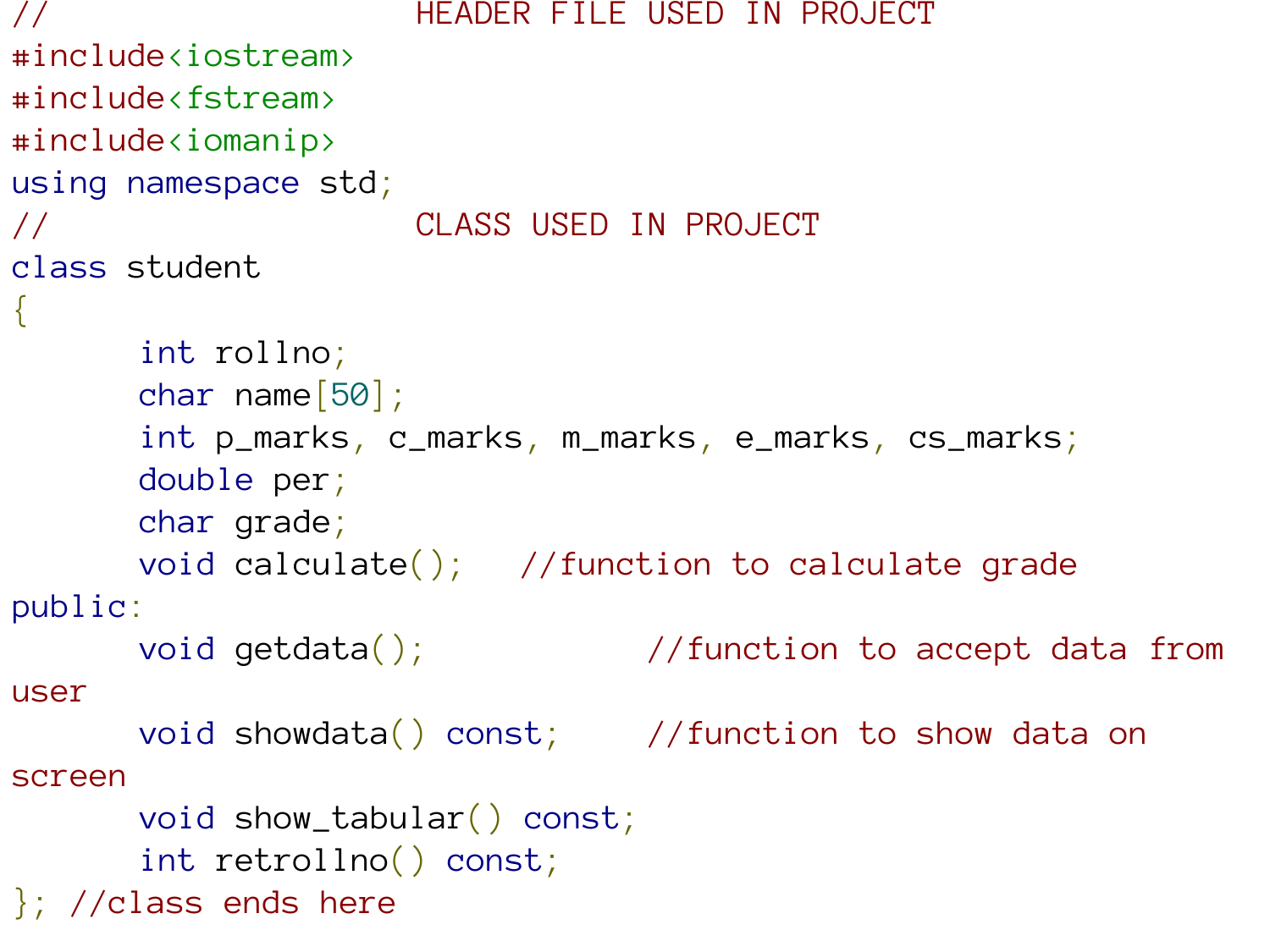

//                   HEADER FILE USED IN PROJECT
#include<iostream>
#include<fstream>
#include<iomanip>
using namespace std;
//                   CLASS USED IN PROJECT
class student
{
	int rollno;
	char name[50];
	int p_marks, c_marks, m_marks, e_marks, cs_marks;
	double per;
	char grade;
	void calculate();	//function to calculate grade
public:
	void getdata();		//function to accept data from user
	void showdata() const;	//function to show data on screen
	void show_tabular() const;
	int retrollno() const;
}; //class ends here